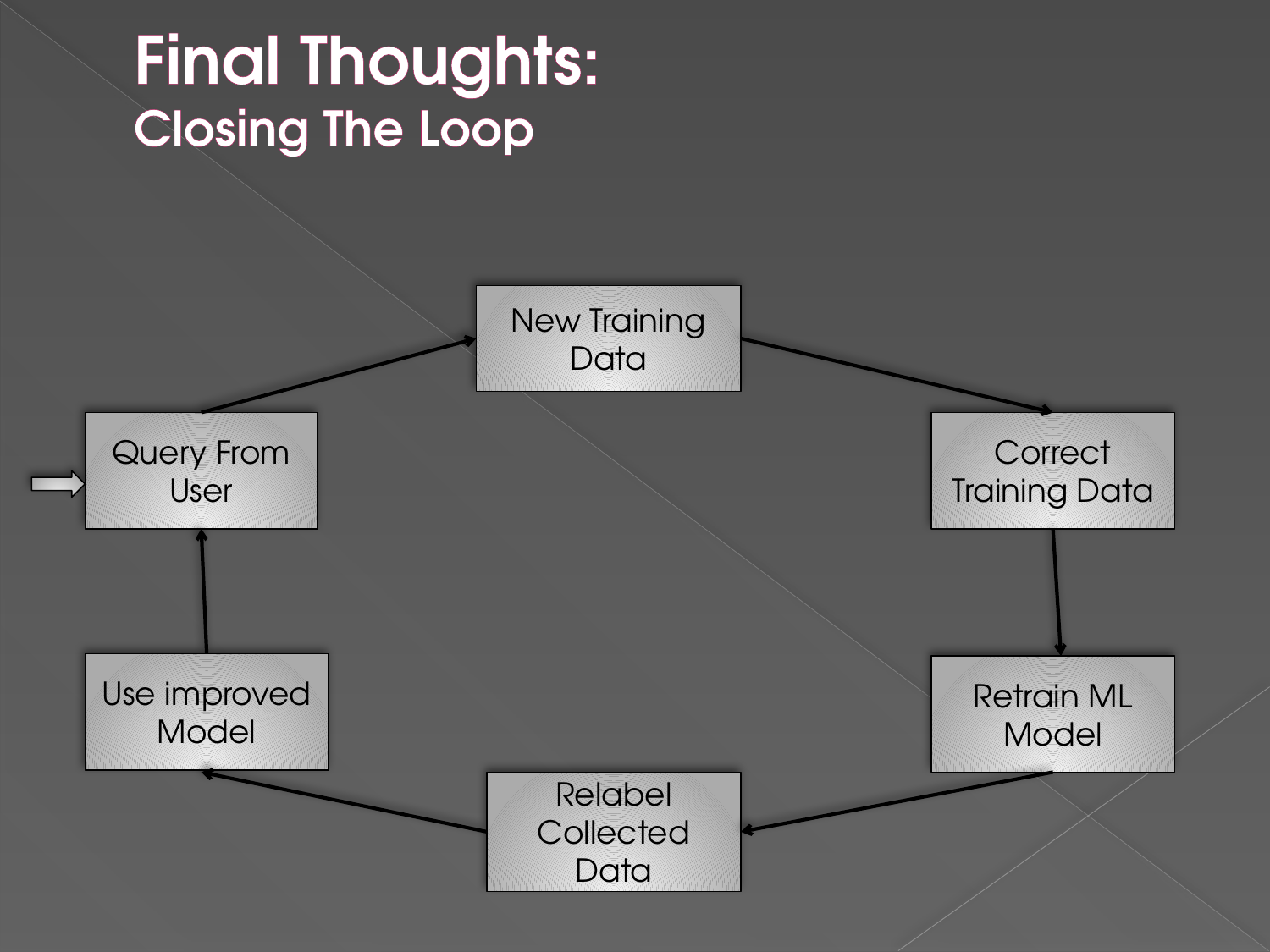

# Final Thoughts: Closing The Loop
New Training Data
Query From User
Correct Training Data

Use improved Model
Retrain ML Model
Relabel Collected Data